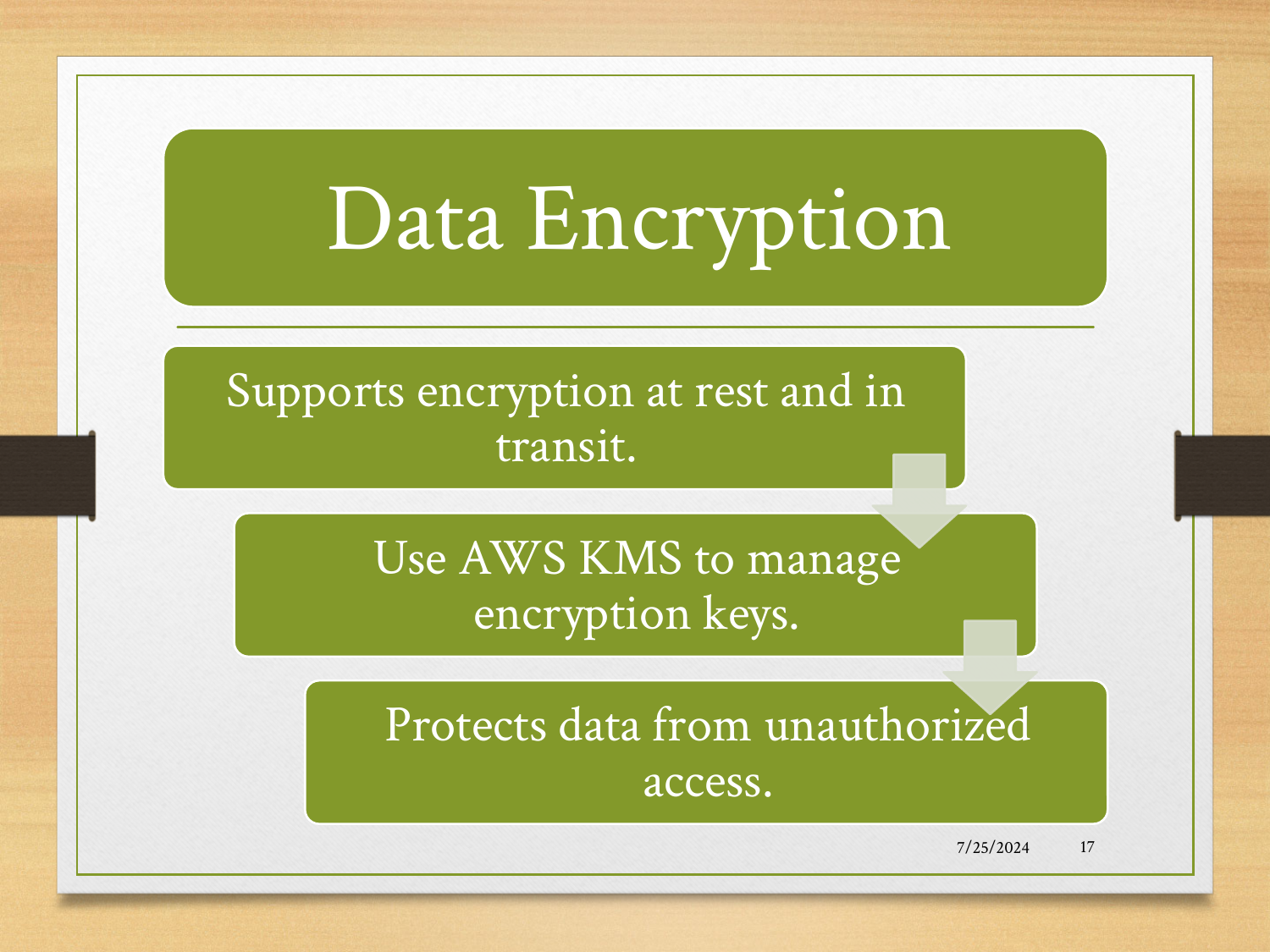

Data Encryption
Supports encryption at rest and in transit.
Use AWS KMS to manage encryption keys.
Protects data from unauthorized access.

7/25/2024
17